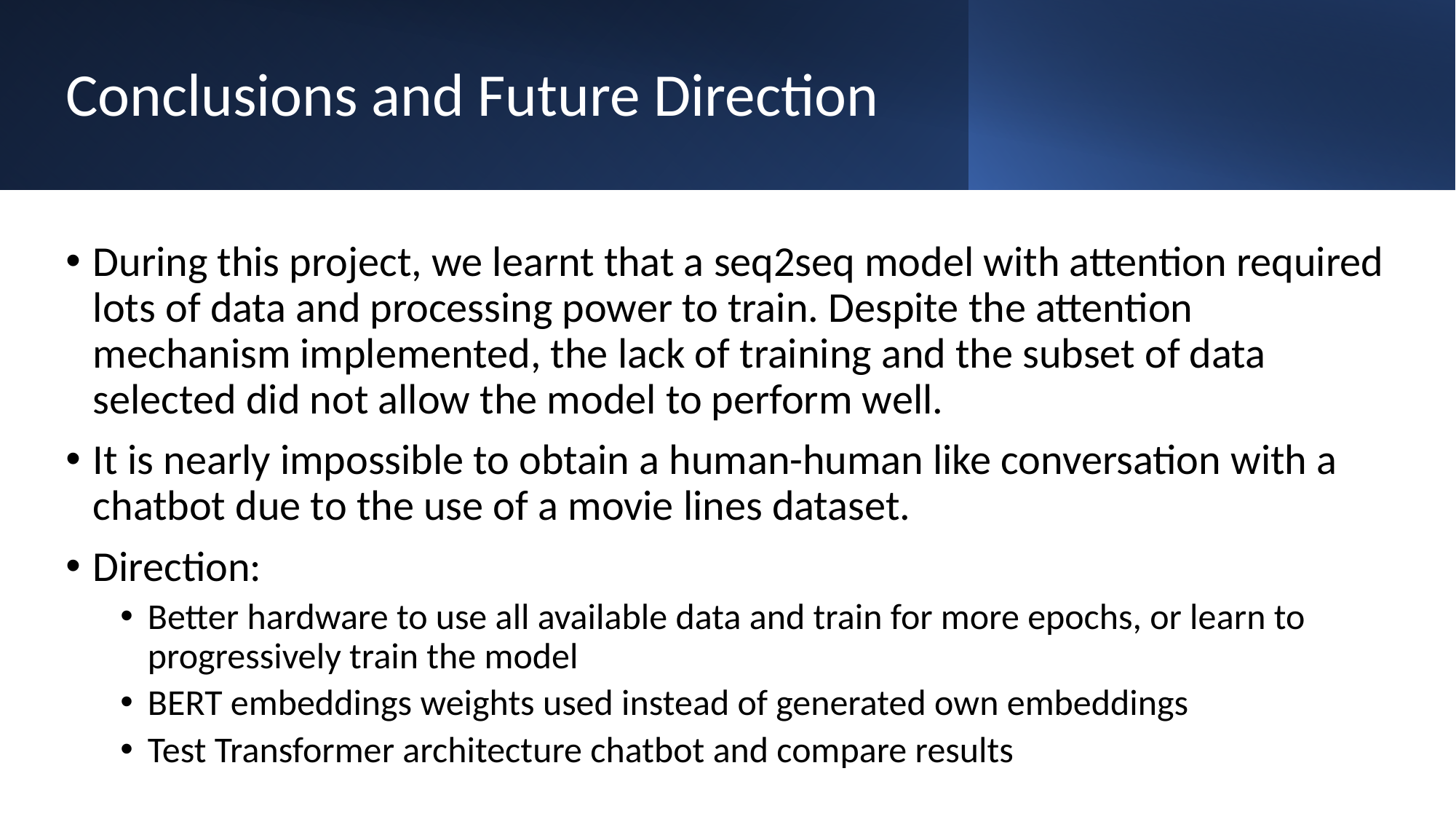

# Conclusions and Future Direction
During this project, we learnt that a seq2seq model with attention required lots of data and processing power to train. Despite the attention mechanism implemented, the lack of training and the subset of data selected did not allow the model to perform well.
It is nearly impossible to obtain a human-human like conversation with a chatbot due to the use of a movie lines dataset.
Direction:
Better hardware to use all available data and train for more epochs, or learn to progressively train the model
BERT embeddings weights used instead of generated own embeddings
Test Transformer architecture chatbot and compare results